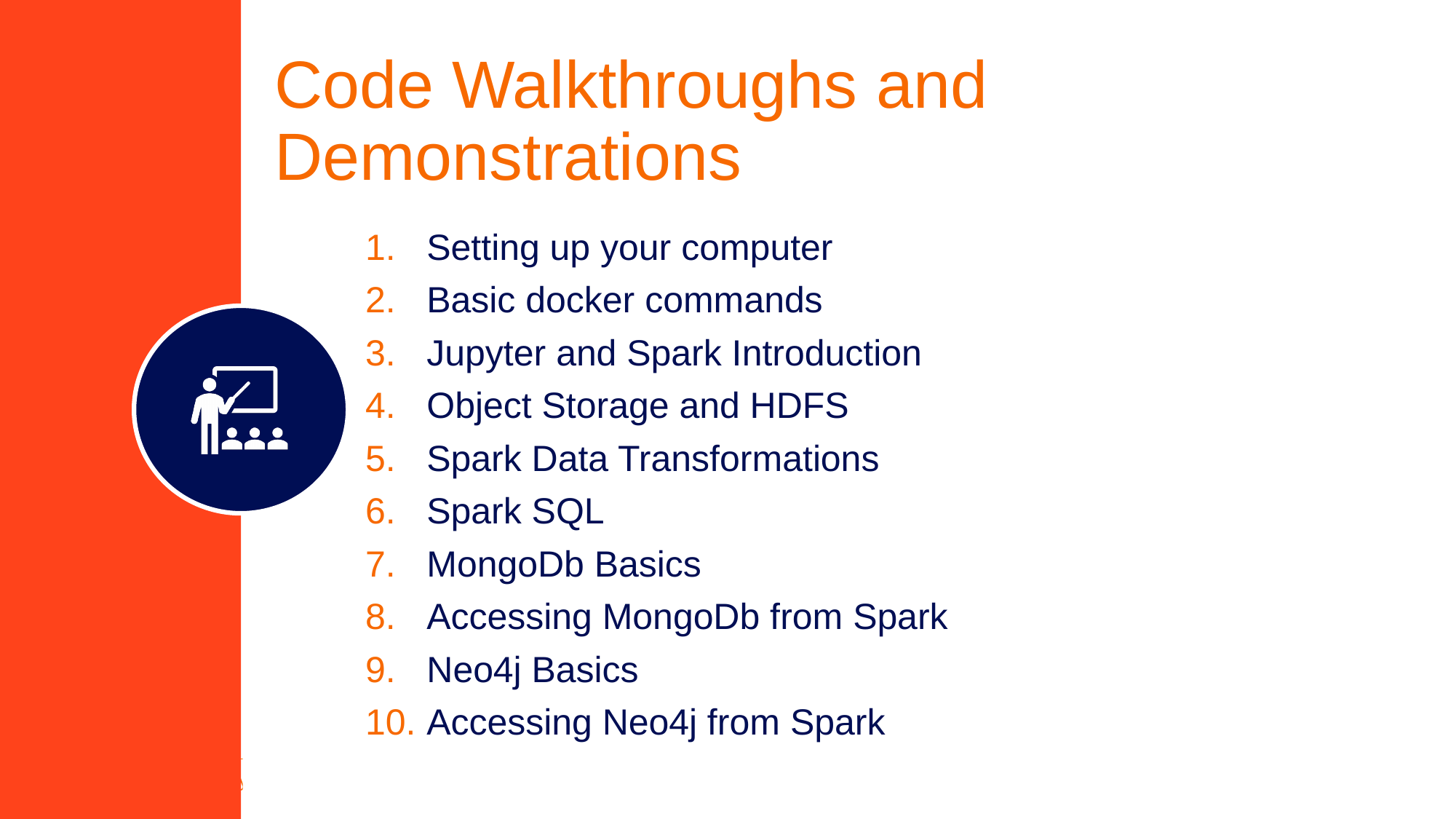

# Code Walkthroughs and Demonstrations
Setting up your computer
Basic docker commands
Jupyter and Spark Introduction
Object Storage and HDFS
Spark Data Transformations
Spark SQL
MongoDb Basics
Accessing MongoDb from Spark
Neo4j Basics
Accessing Neo4j from Spark